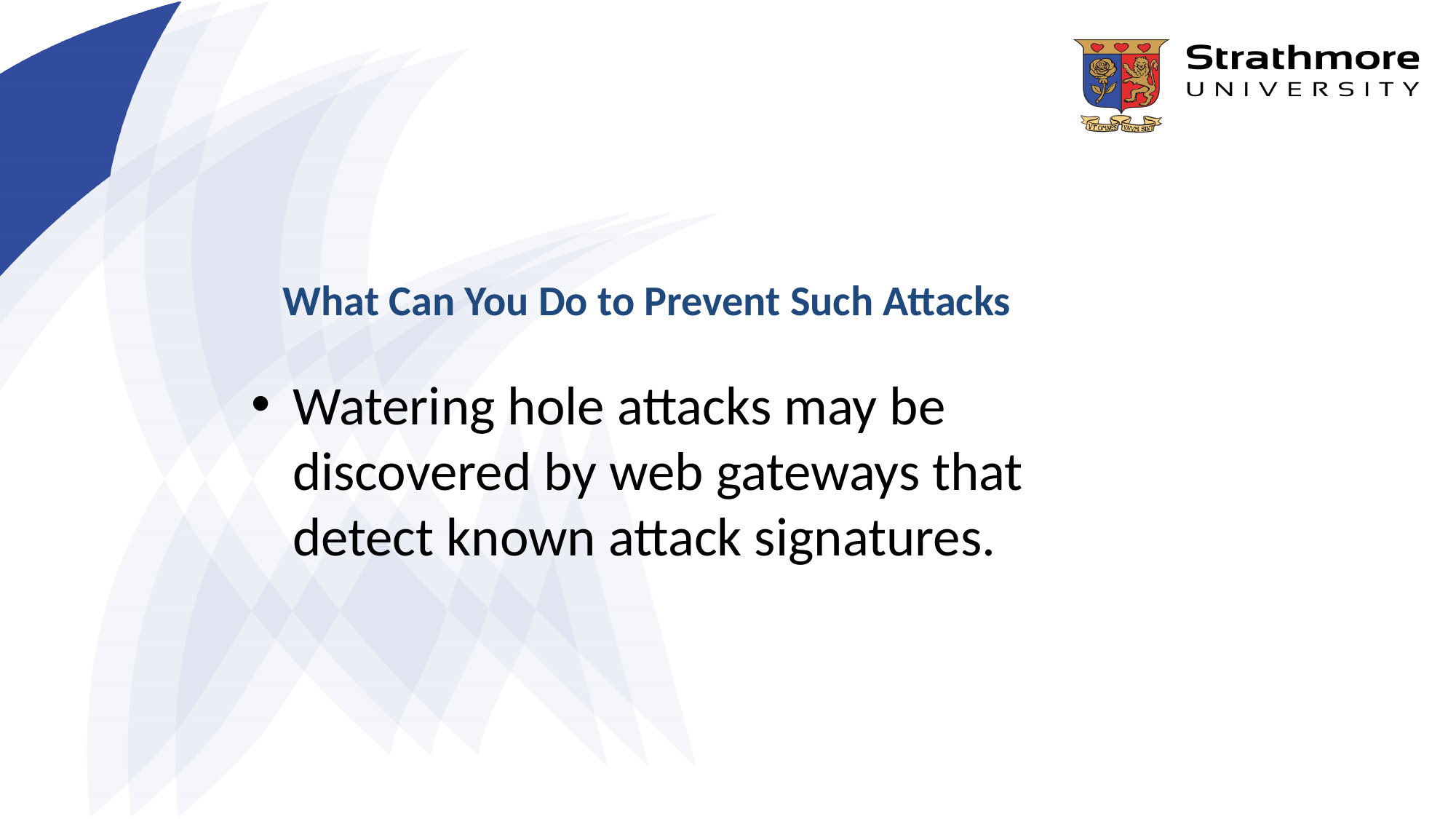

# What Can You Do to Prevent Such Attacks
Watering hole attacks may be discovered by web gateways that detect known attack signatures.